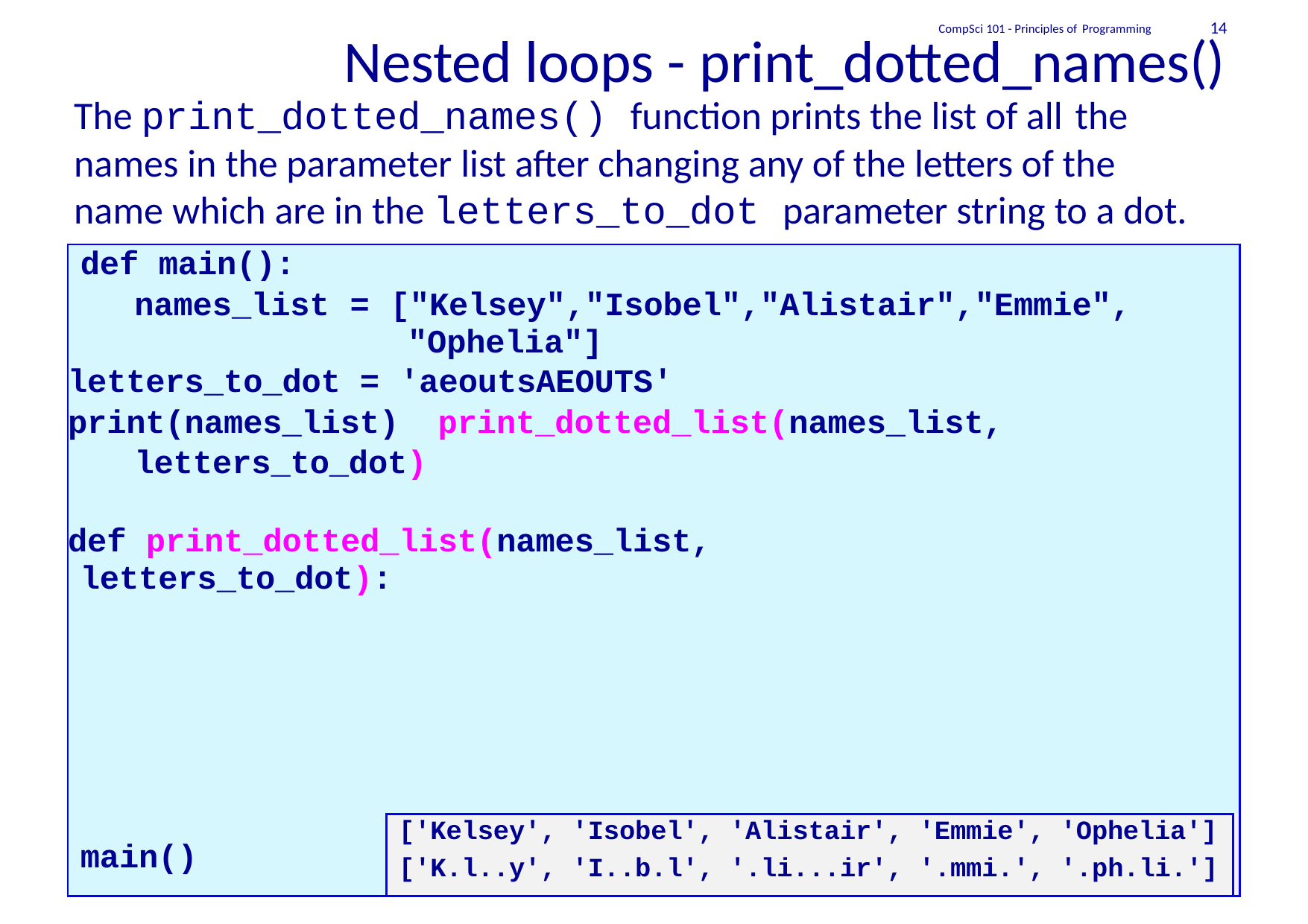

14
CompSci 101 - Principles of Programming
Nested loops - print_dotted_names()
The print_dotted_names() function prints the list of all the
names in the parameter list after changing any of the letters of the  name which are in the letters_to_dot parameter string to a dot.
| def main(): names\_list = ["Kelsey","Isobel","Alistair","Emmie", "Ophelia"] letters\_to\_dot = 'aeoutsAEOUTS' print(names\_list) print\_dotted\_list(names\_list, letters\_to\_dot) def print\_dotted\_list(names\_list, letters\_to\_dot): |  |  |
| --- | --- | --- |
| main() | ['Kelsey', 'Isobel', 'Alistair', 'Emmie', 'Ophelia'] ['K.l..y', 'I..b.l', '.li...ir', '.mmi.', '.ph.li.'] |  |